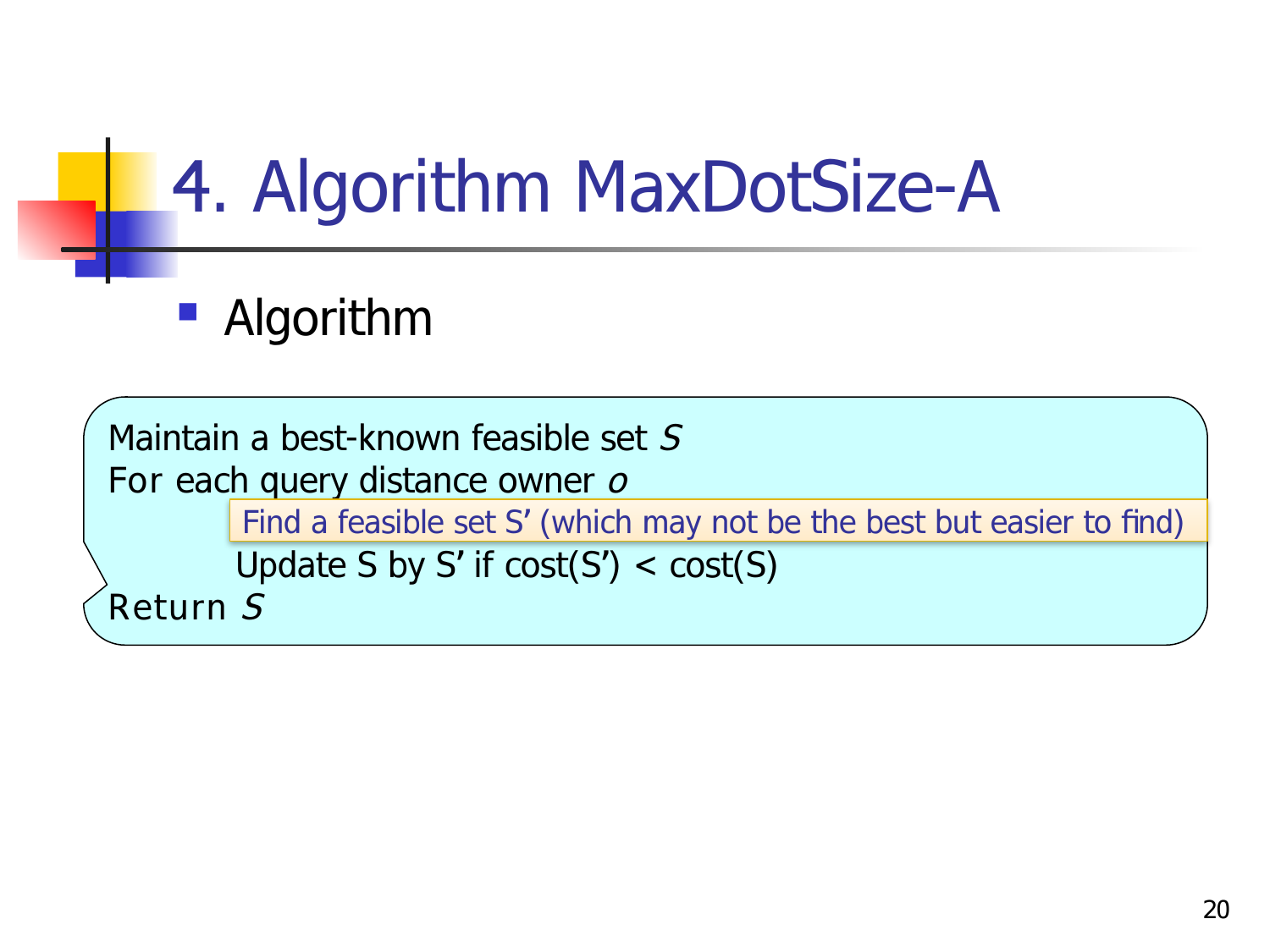

# 4. Algorithm MaxDotSize-A
Algorithm

Maintain a best-known feasible set S
For each query distance owner o
	Find the best feasible set S’
	Update S by S’ if cost(S’) < cost(S)
Return S

Find a feasible set S’ (which may not be the best but easier to find)
20